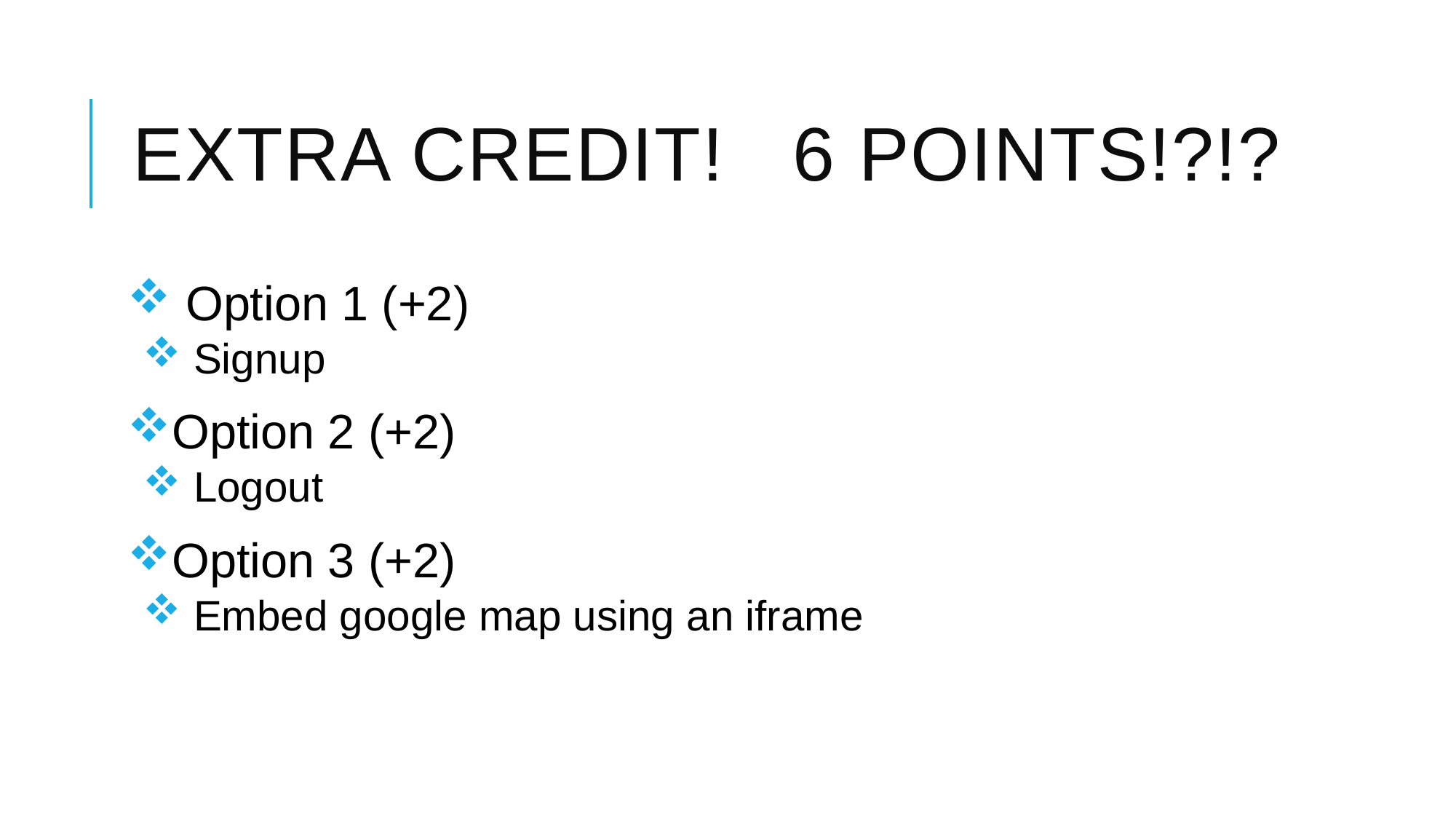

# Extra credit!   6 points!?!?
 Option 1 (+2)
 Signup
Option 2 (+2)
 Logout
Option 3 (+2)
 Embed google map using an iframe